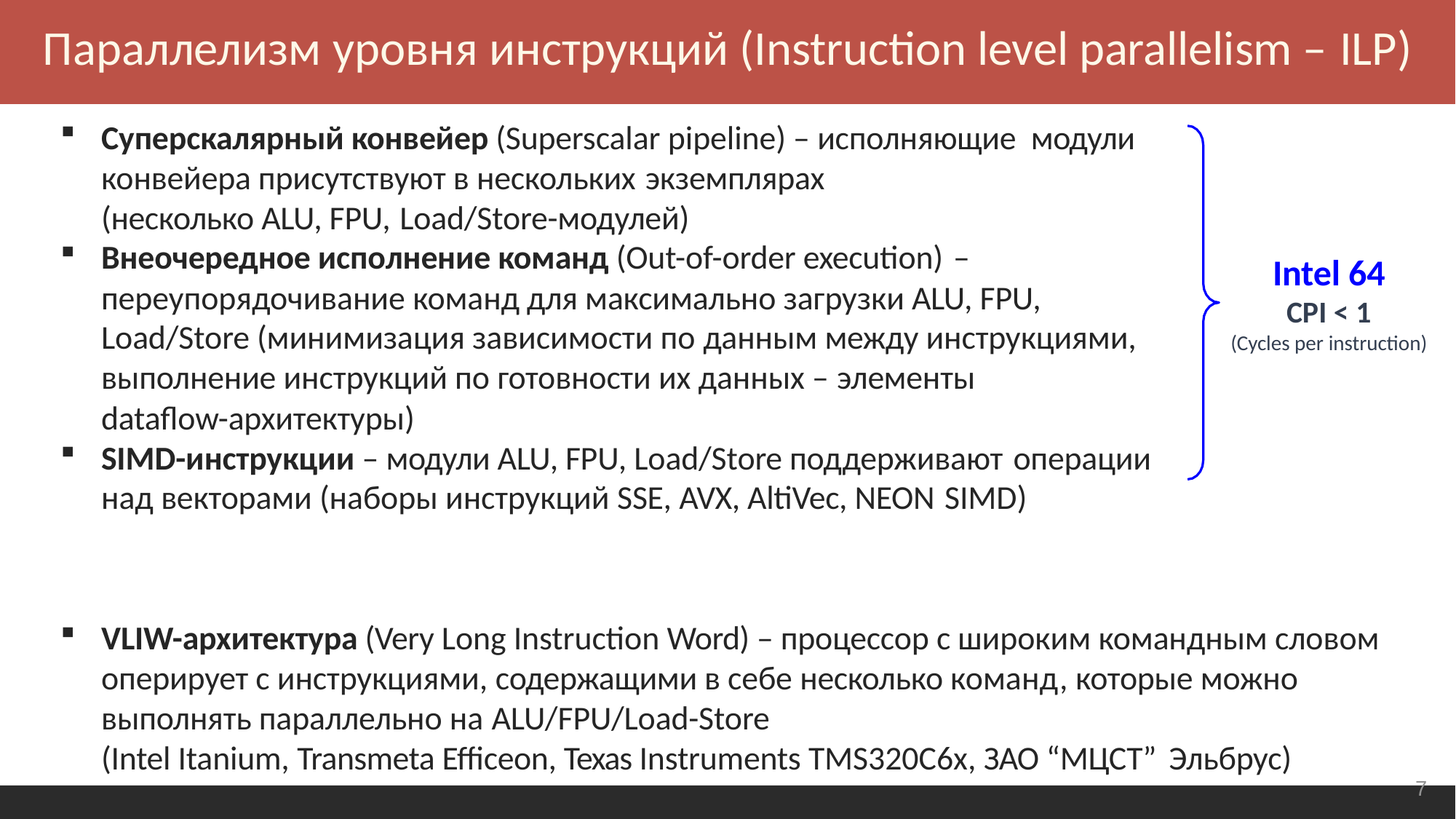

Параллелизм уровня инструкций (Instruction level parallelism – ILP)
Суперскалярный конвейер (Superscalar pipeline) – исполняющие  модули конвейера присутствуют в нескольких экземплярах
(несколько ALU, FPU, Load/Store-модулей)
Внеочередное исполнение команд (Out-of-order execution) –
переупорядочивание команд для максимально загрузки ALU, FPU,  Load/Store (минимизация зависимости по данным между инструкциями,  выполнение инструкций по готовности их данных – элементы
dataflow-архитектуры)
SIMD-инструкции – модули ALU, FPU, Load/Store поддерживают операции
над векторами (наборы инструкций SSE, AVX, AltiVec, NEON SIMD)

Intel 64
CPI < 1
(Cycles per instruction)
VLIW-архитектура (Very Long Instruction Word) – процессор с широким командным словом  оперирует с инструкциями, содержащими в себе несколько команд, которые можно  выполнять параллельно на ALU/FPU/Load-Store
(Intel Itanium, Transmeta Efficeon, Texas Instruments TMS320C6x, ЗАО “МЦСТ” Эльбрус)
7